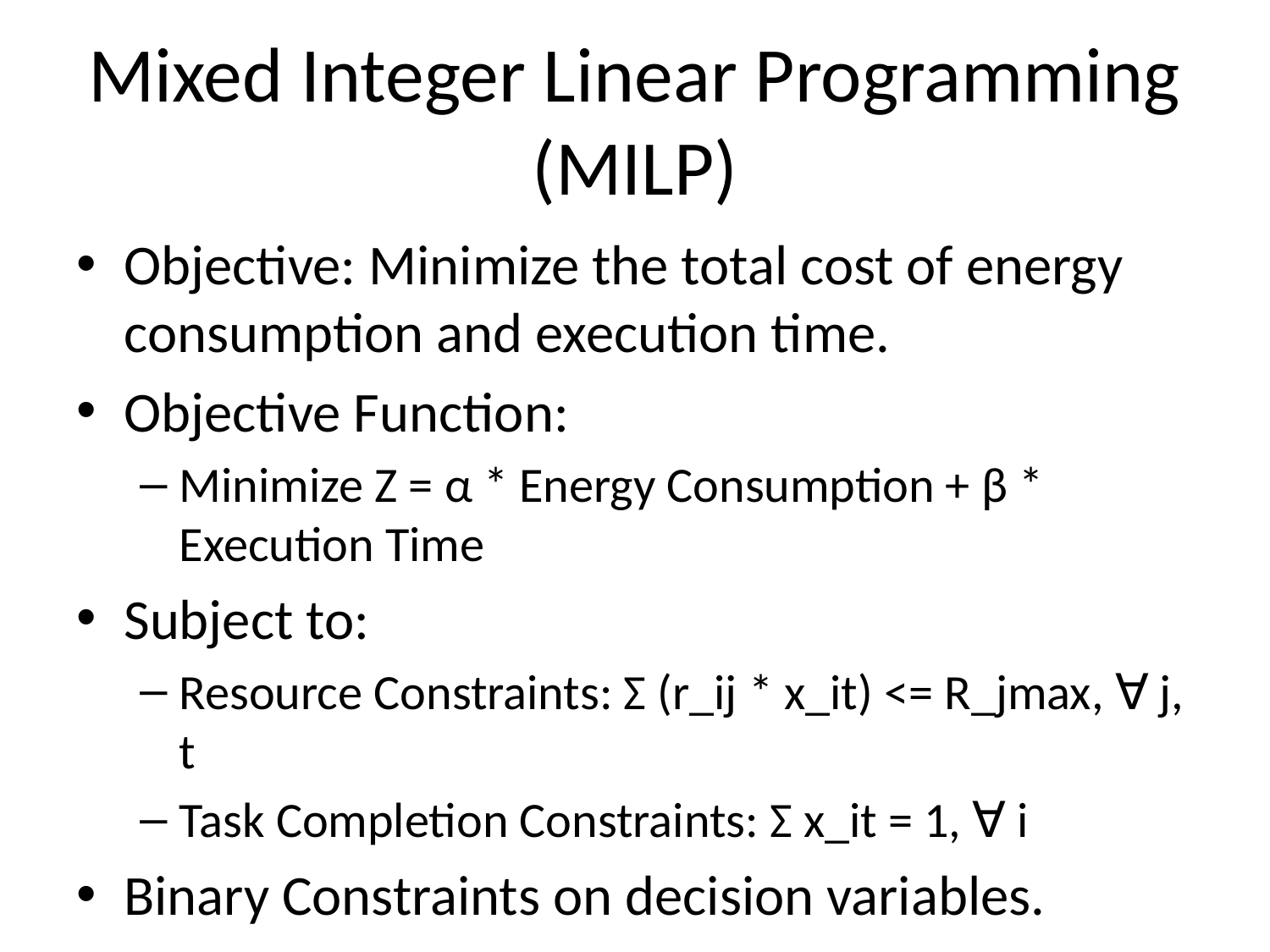

# Mixed Integer Linear Programming (MILP)
Objective: Minimize the total cost of energy consumption and execution time.
Objective Function:
Minimize Z = α * Energy Consumption + β * Execution Time
Subject to:
Resource Constraints: Σ (r_ij * x_it) <= R_jmax, ∀ j, t
Task Completion Constraints: Σ x_it = 1, ∀ i
Binary Constraints on decision variables.